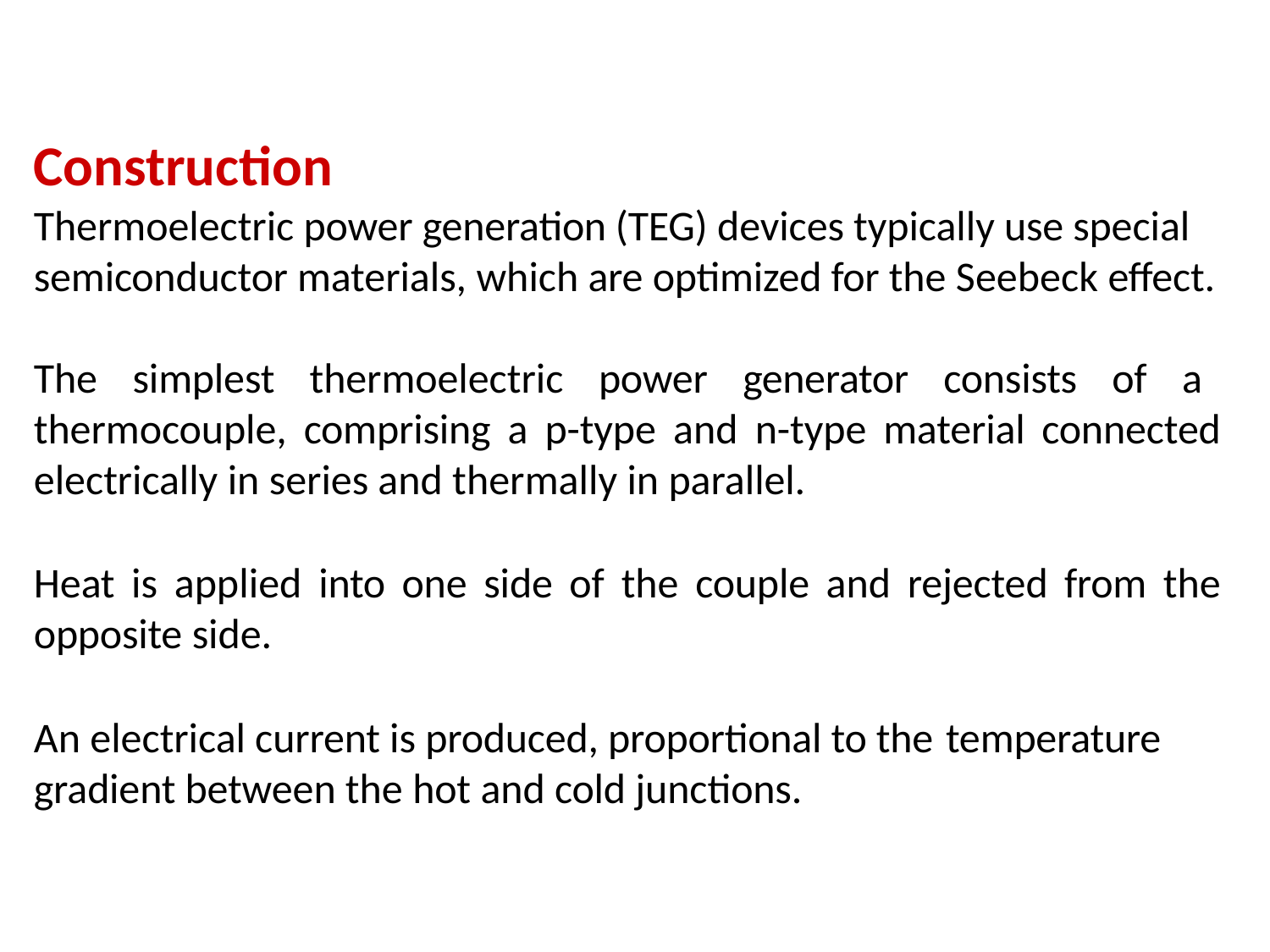

# Construction
Thermoelectric power generation (TEG) devices typically use special  semiconductor materials, which are optimized for the Seebeck effect.
The simplest thermoelectric power generator consists of a  thermocouple, comprising a p-type and n-type material connected  electrically in series and thermally in parallel.

Heat is applied into one side of the couple and rejected from the  opposite side.

An electrical current is produced, proportional to the temperature
gradient between the hot and cold junctions.